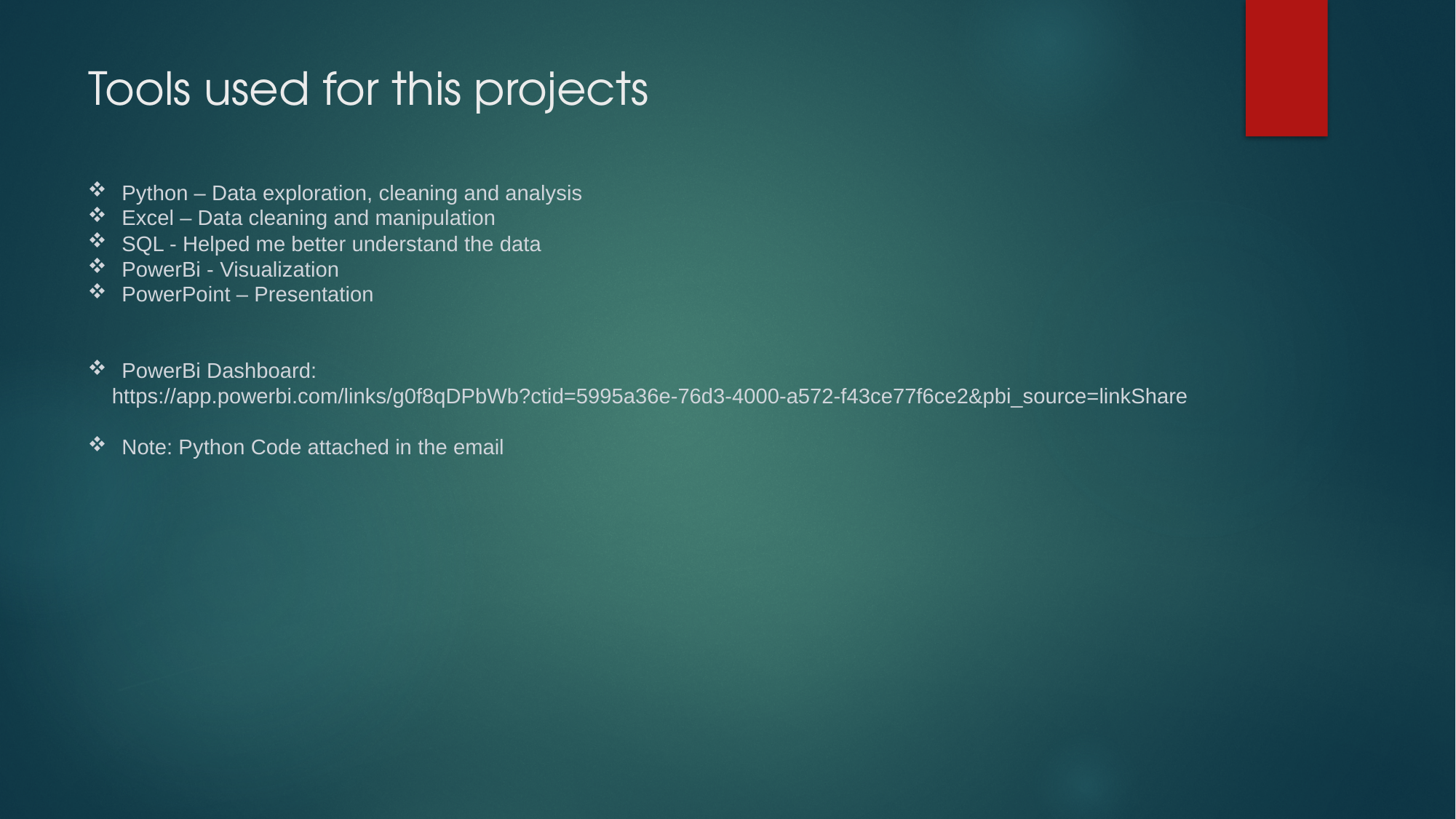

# Tools used for this projects
Python – Data exploration, cleaning and analysis
Excel – Data cleaning and manipulation
SQL - Helped me better understand the data
PowerBi - Visualization
PowerPoint – Presentation

PowerBi Dashboard:
    https://app.powerbi.com/links/g0f8qDPbWb?ctid=5995a36e-76d3-4000-a572-f43ce77f6ce2&pbi_source=linkShare

Note: Python Code attached in the email